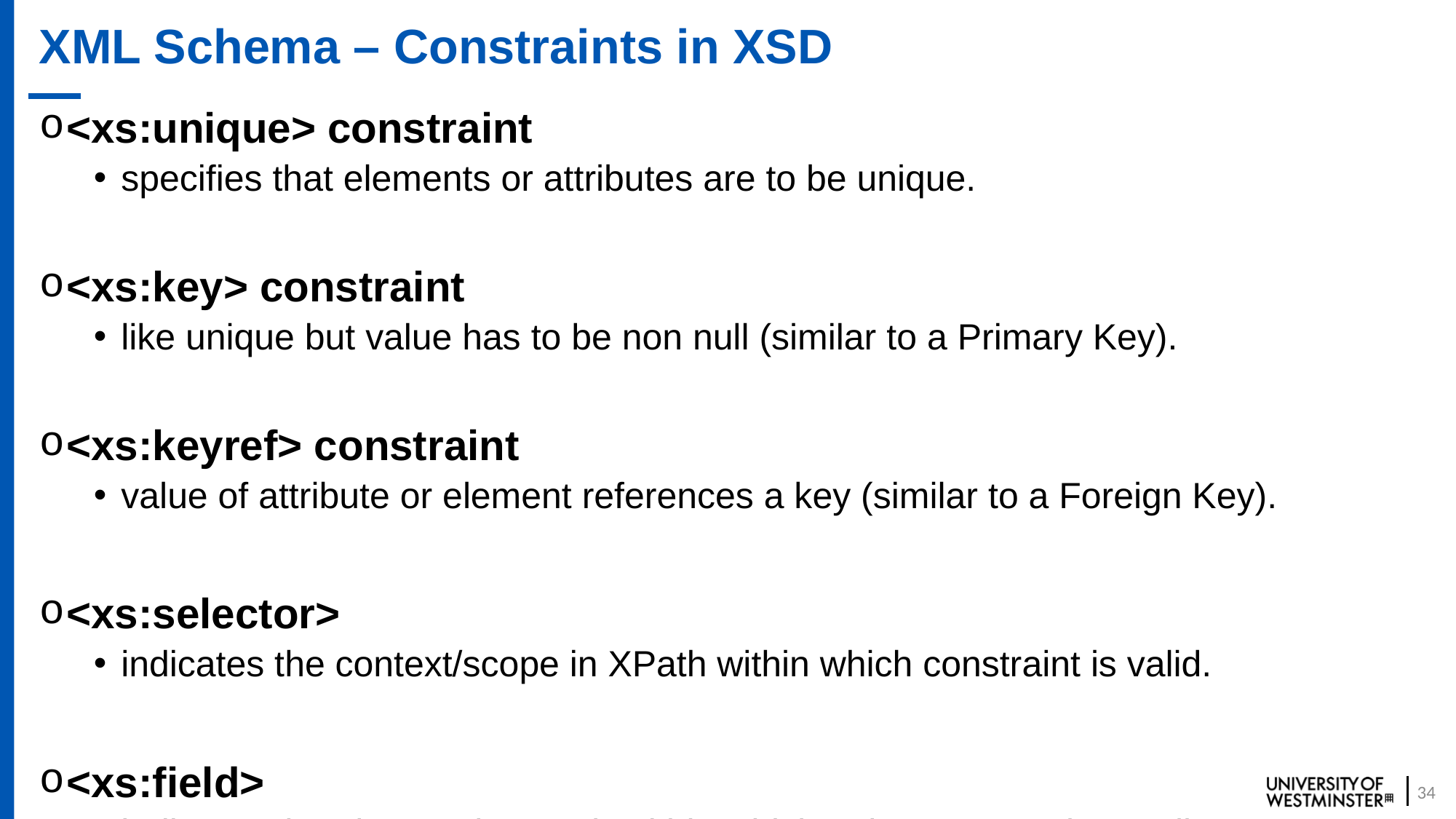

# XML Schema – Constraints in XSD
<xs:unique> constraint
specifies that elements or attributes are to be unique.

<xs:key> constraint
like unique but value has to be non null (similar to a Primary Key).

<xs:keyref> constraint
value of attribute or element references a key (similar to a Foreign Key).

<xs:selector>
indicates the context/scope in XPath within which constraint is valid.

<xs:field>
indicates the element in XPath within which unique constraint applies.

34